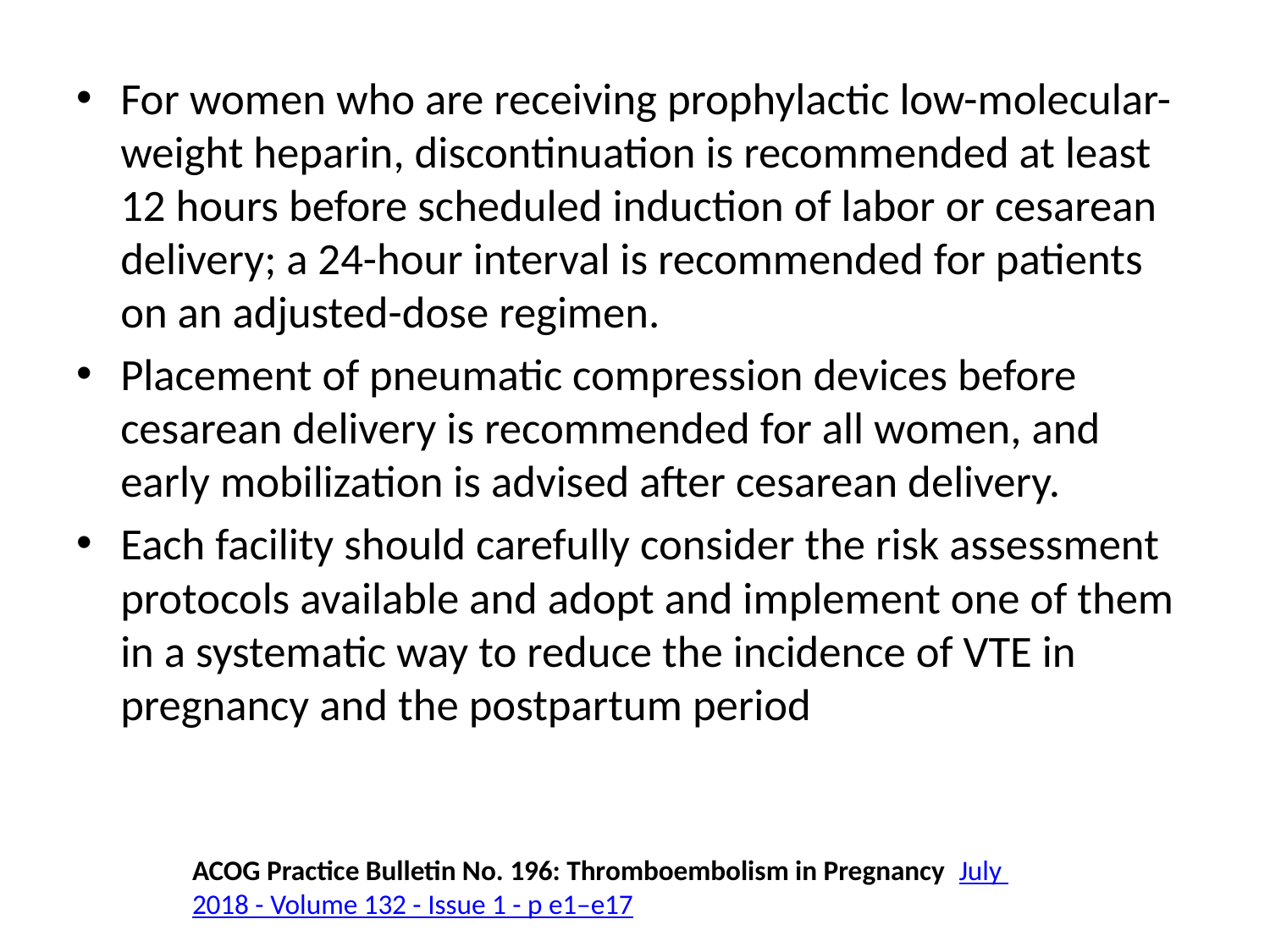

For women who are receiving prophylactic low-molecular-weight heparin, discontinuation is recommended at least 12 hours before scheduled induction of labor or cesarean delivery; a 24-hour interval is recommended for patients on an adjusted-dose regimen.
Placement of pneumatic compression devices before cesarean delivery is recommended for all women, and early mobilization is advised after cesarean delivery.
Each facility should carefully consider the risk assessment protocols available and adopt and implement one of them in a systematic way to reduce the incidence of VTE in pregnancy and the postpartum period

ACOG Practice Bulletin No. 196: Thromboembolism in Pregnancy  July 2018 - Volume 132 - Issue 1 - p e1–e17